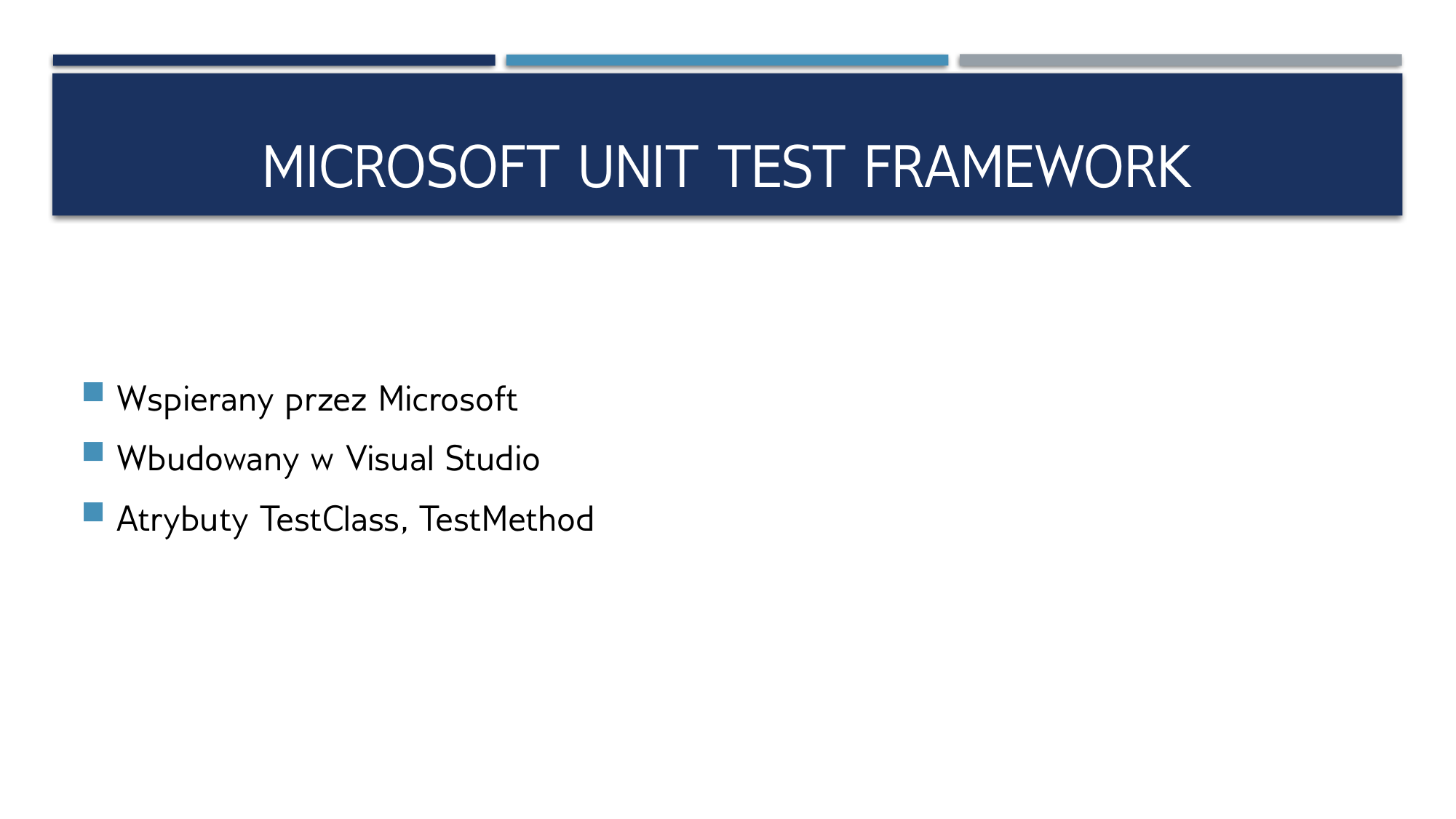

# Microsoft Unit Test Framework
Wspierany przez Microsoft
Wbudowany w Visual Studio
Atrybuty TestClass, TestMethod